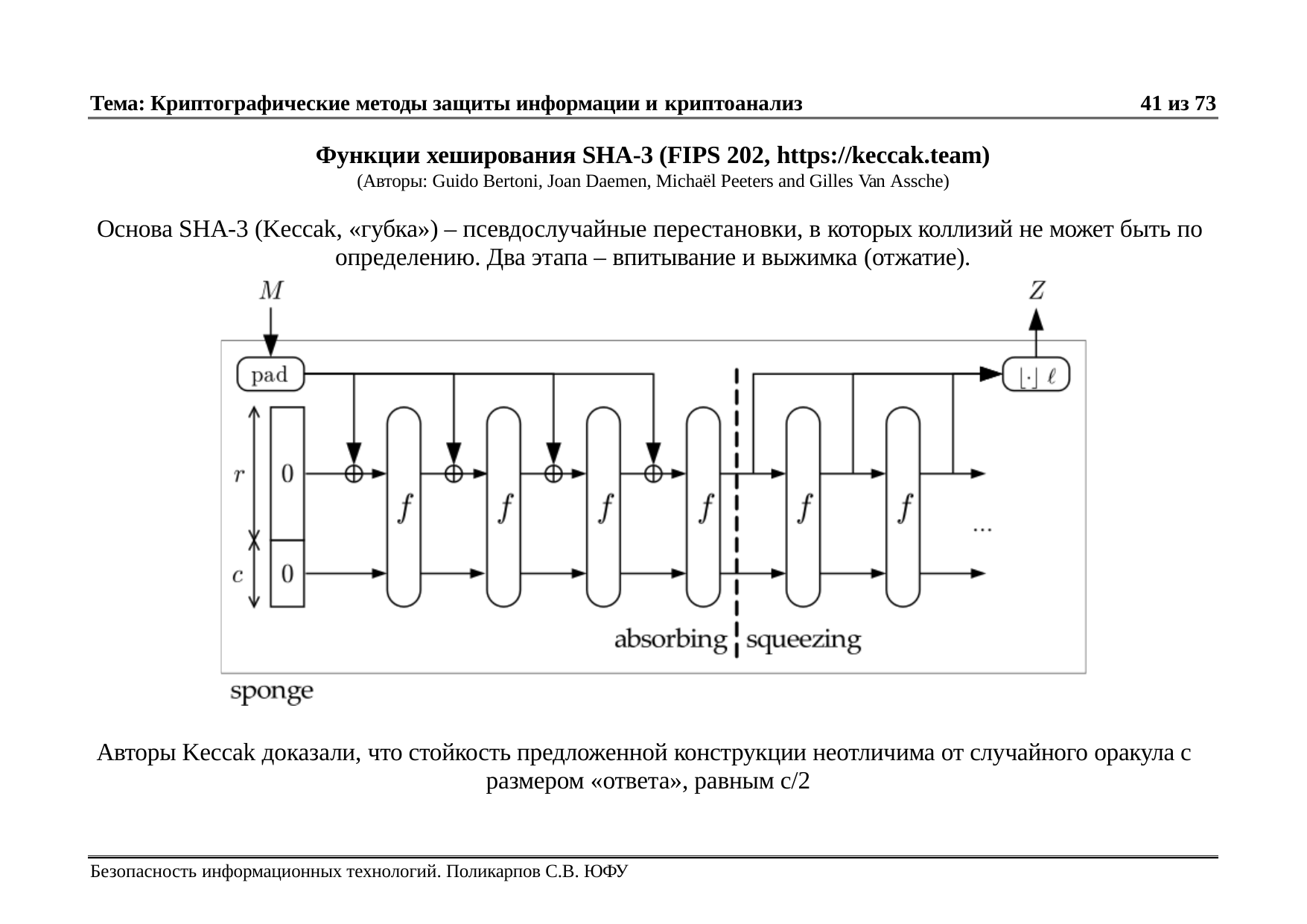

Тема: Криптографические методы защиты информации и криптоанализ
41 из 73

Функции хеширования SHA-3 (FIPS 202, https://keccak.team)
(Авторы: Guido Bertoni, Joan Daemen, Michaël Peeters and Gilles Van Assche)

Основа SHA-3 (Keccak, «губка») – псевдослучайные перестановки, в которых коллизий не может быть по  определению. Два этапа – впитывание и выжимка (отжатие).

Авторы Keccak доказали, что стойкость предложенной конструкции неотличима от случайного оракула с  размером «ответа», равным с/2

Безопасность информационных технологий. Поликарпов С.В. ЮФУ